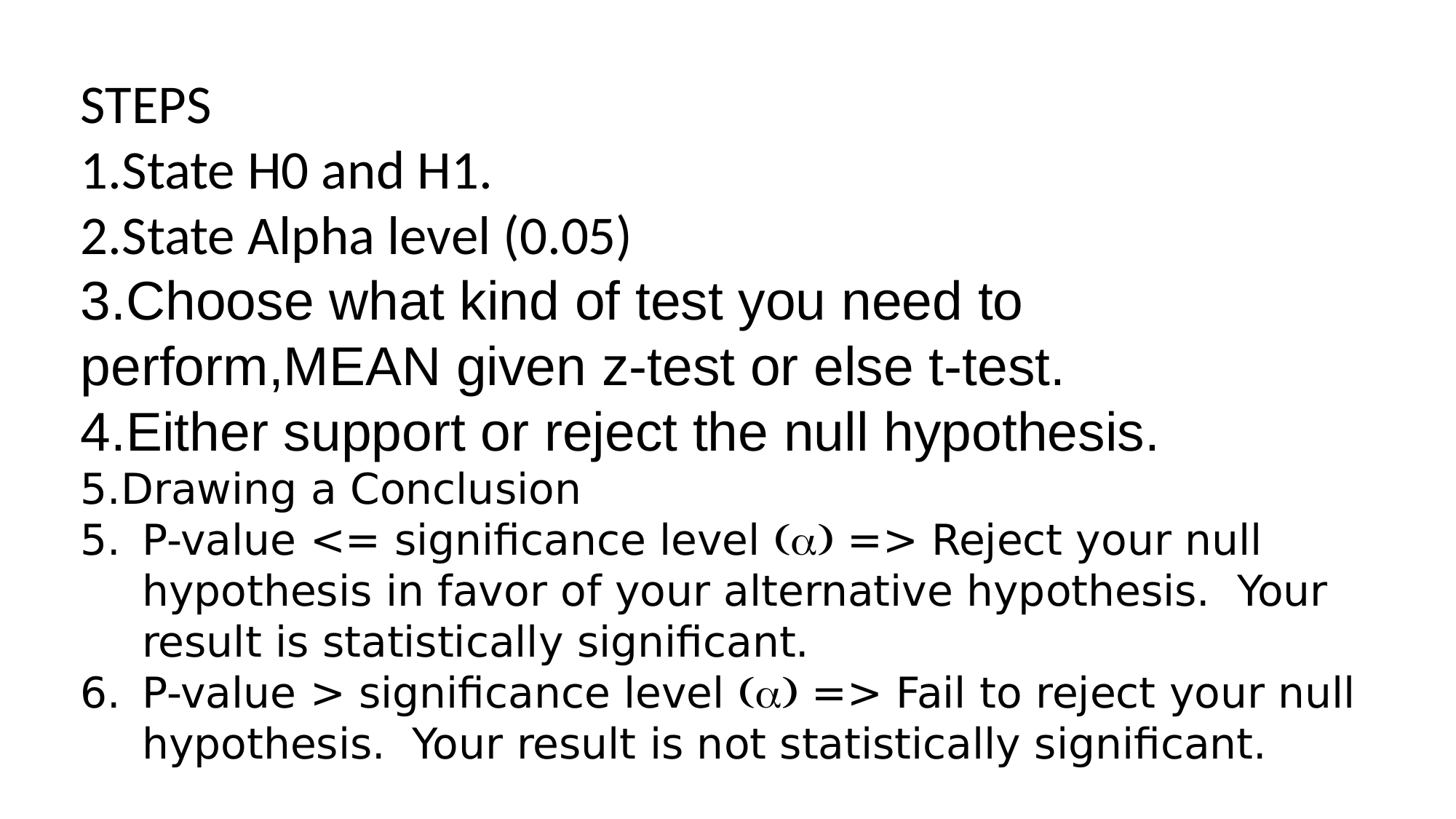

STEPS
State H0 and H1.
State Alpha level (0.05)
Choose what kind of test you need to perform,MEAN given z-test or else t-test.
Either support or reject the null hypothesis.
5.Drawing a Conclusion
P-value <= significance level (α) => Reject your null hypothesis in favor of your alternative hypothesis.  Your result is statistically significant.
P-value > significance level (α) => Fail to reject your null hypothesis.  Your result is not statistically significant.